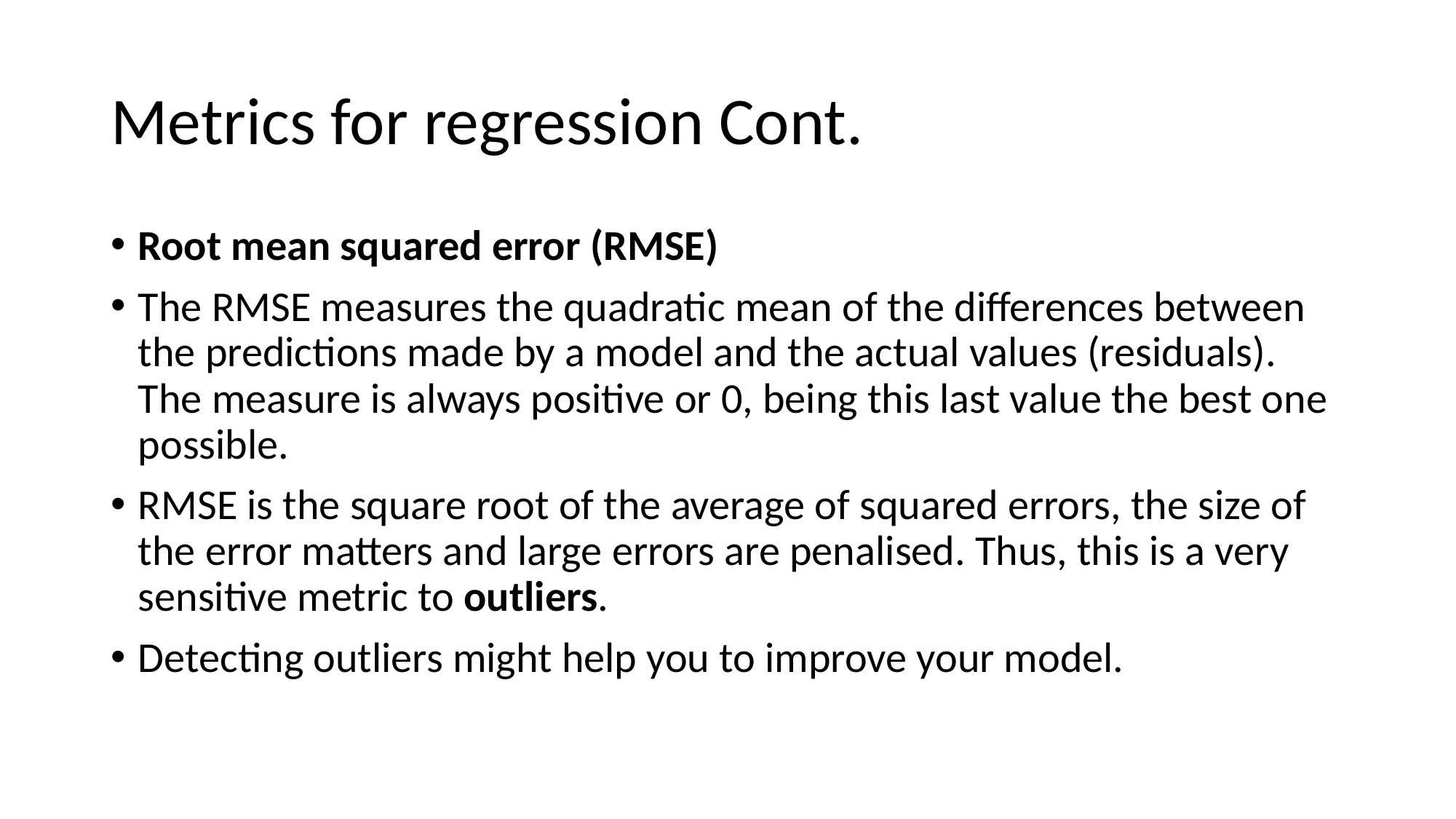

# Metrics for regression Cont.
Root mean squared error (RMSE)
The RMSE measures the quadratic mean of the differences between the predictions made by a model and the actual values (residuals). The measure is always positive or 0, being this last value the best one possible.
RMSE is the square root of the average of squared errors, the size of the error matters and large errors are penalised. Thus, this is a very sensitive metric to outliers.
Detecting outliers might help you to improve your model.